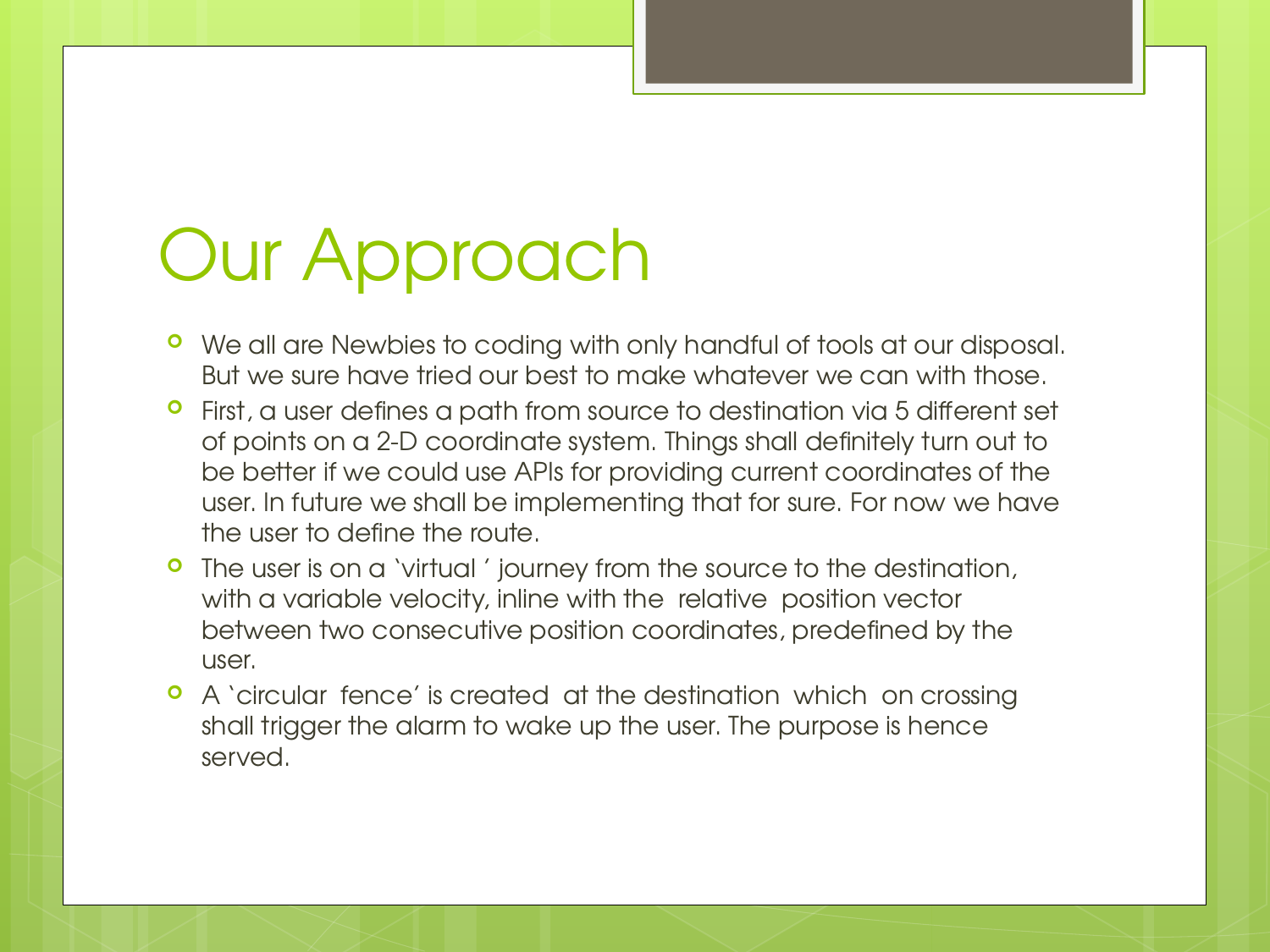

# Our Approach
We all are Newbies to coding with only handful of tools at our disposal. But we sure have tried our best to make whatever we can with those.
First, a user defines a path from source to destination via 5 different set of points on a 2-D coordinate system. Things shall definitely turn out to be better if we could use APIs for providing current coordinates of the user. In future we shall be implementing that for sure. For now we have the user to define the route.
The user is on a ‘virtual ’ journey from the source to the destination, with a variable velocity, inline with the  relative  position vector between two consecutive position coordinates, predefined by the user.
A ‘circular  fence’ is created  at the destination  which  on crossing shall trigger the alarm to wake up the user. The purpose is hence served.